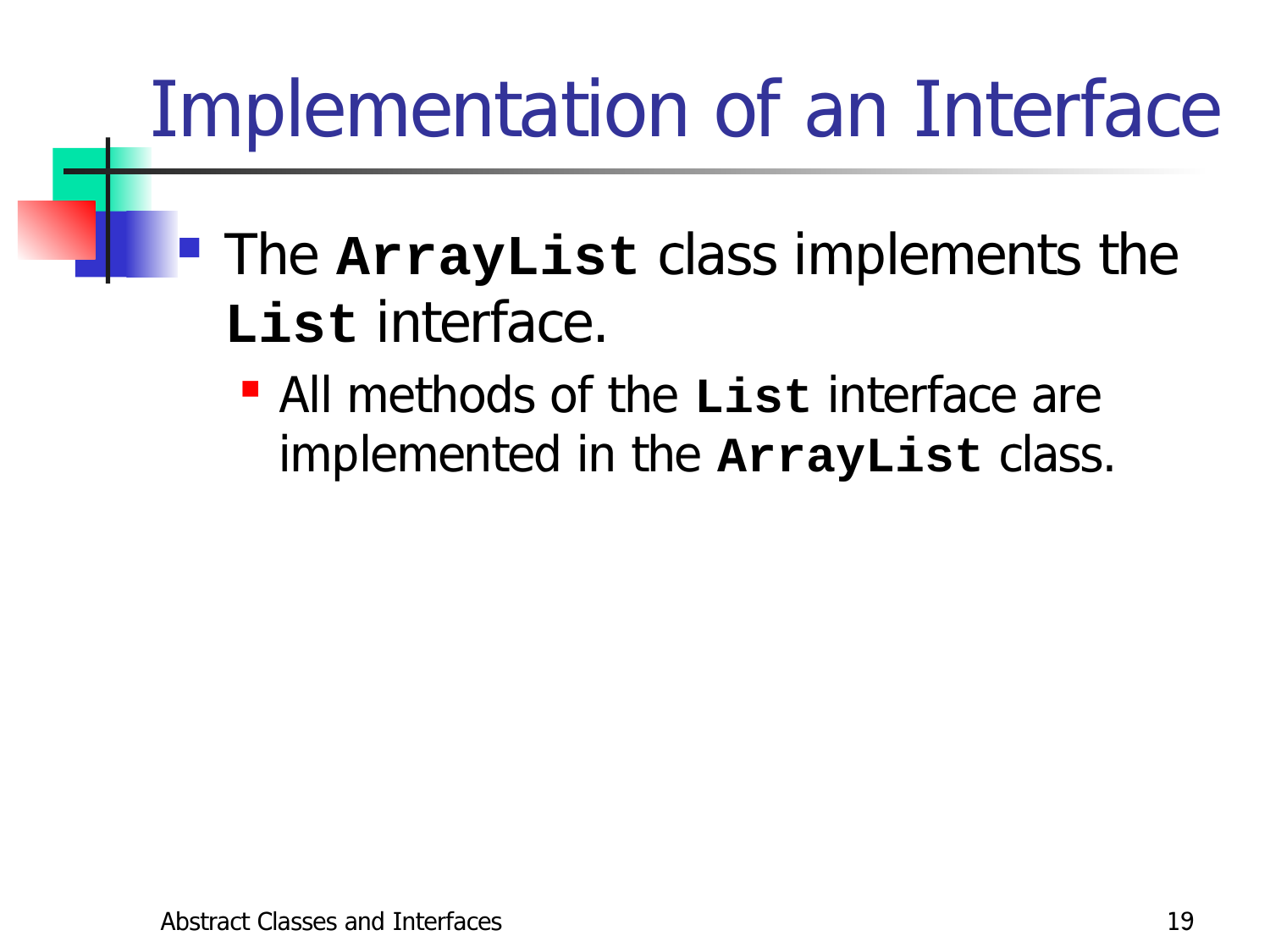

# Implementation of an Interface
The ArrayList class implements the List interface.
All methods of the List interface are implemented in the ArrayList class.
Abstract Classes and Interfaces
19